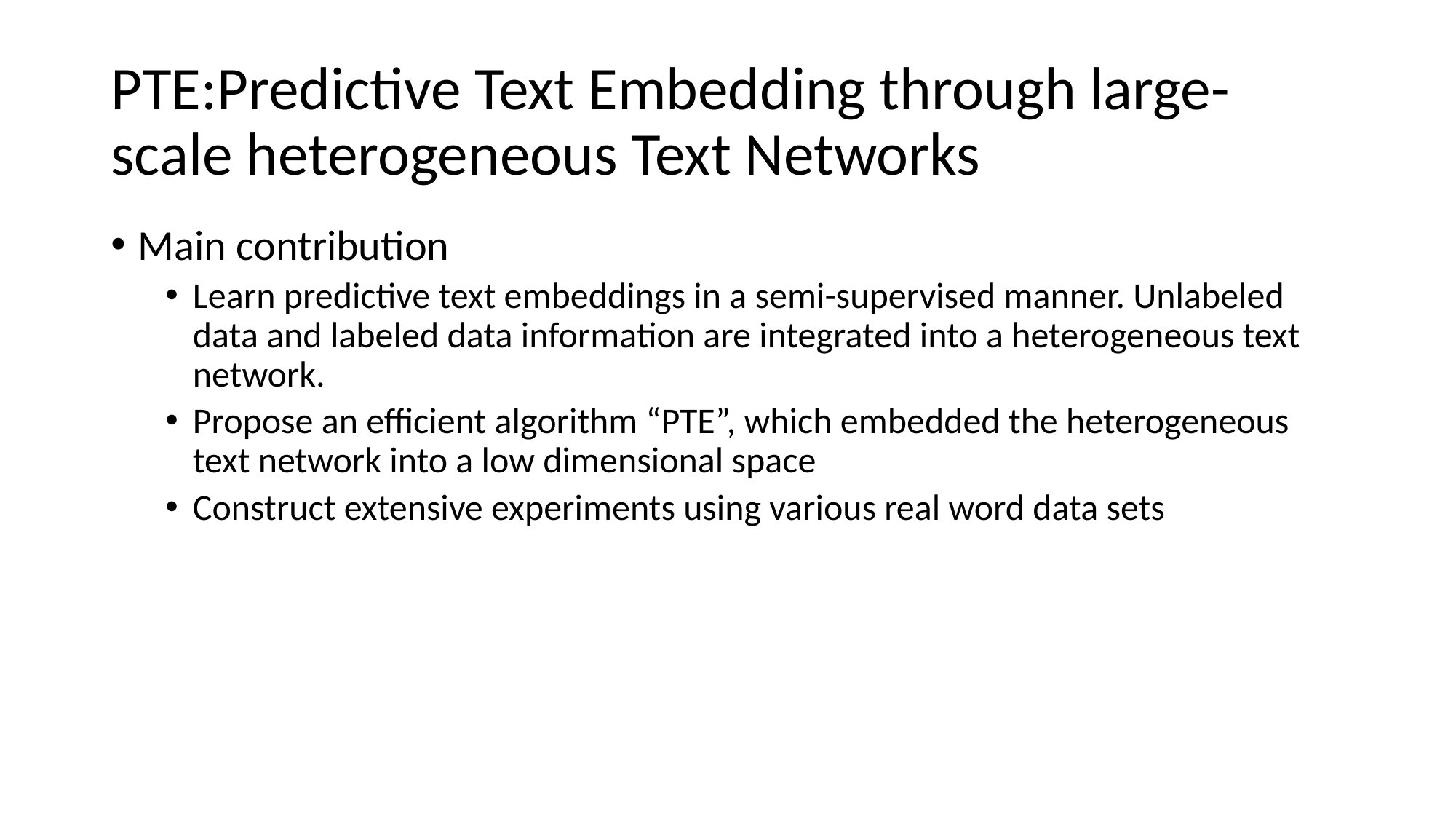

# PTE:Predictive Text Embedding through large-scale heterogeneous Text Networks
Main contribution
Learn predictive text embeddings in a semi-supervised manner. Unlabeled data and labeled data information are integrated into a heterogeneous text network.
Propose an efficient algorithm “PTE”, which embedded the heterogeneous text network into a low dimensional space
Construct extensive experiments using various real word data sets